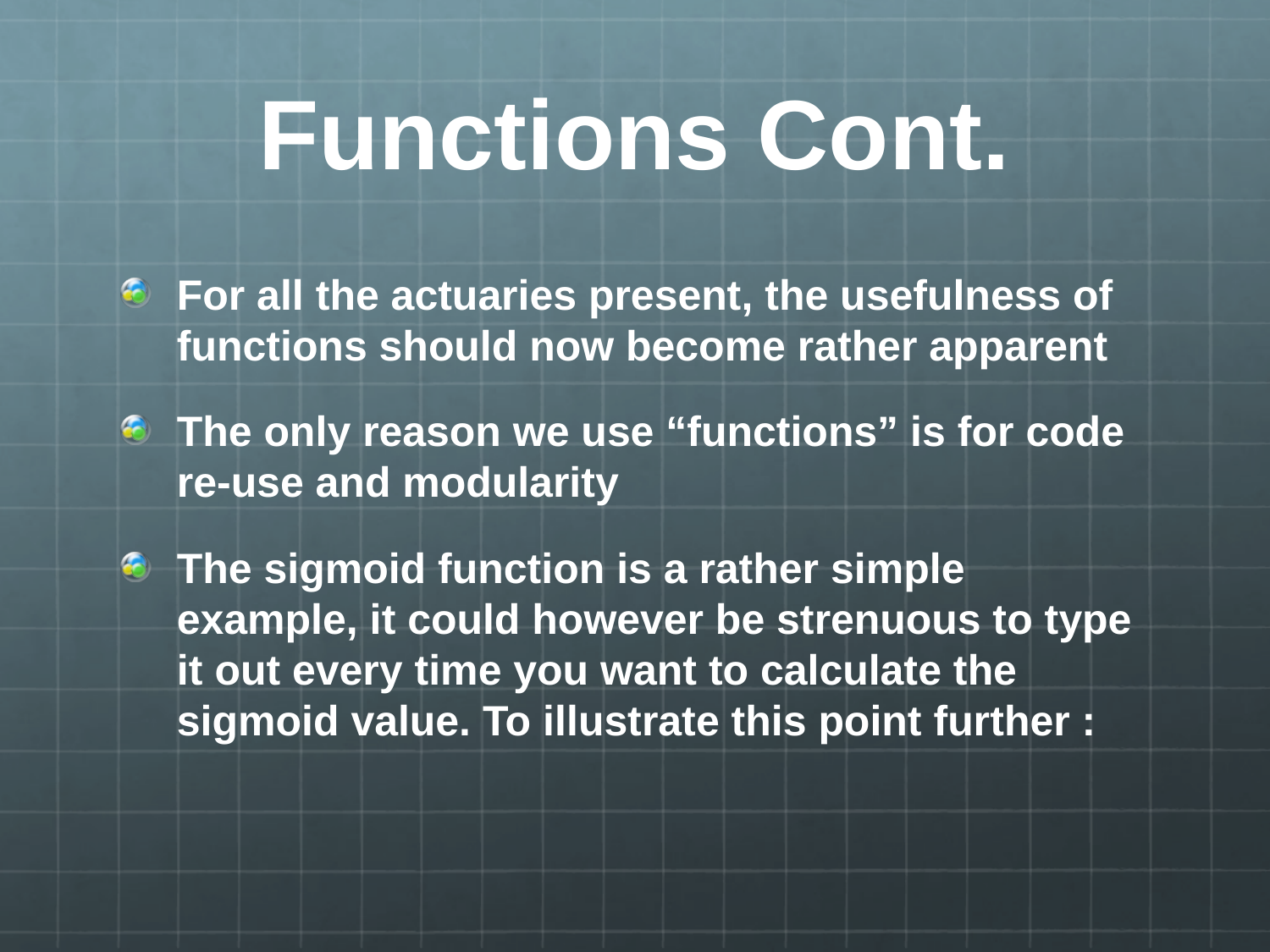

# Functions Cont.
For all the actuaries present, the usefulness of functions should now become rather apparent
The only reason we use “functions” is for code re-use and modularity
The sigmoid function is a rather simple example, it could however be strenuous to type it out every time you want to calculate the sigmoid value. To illustrate this point further :